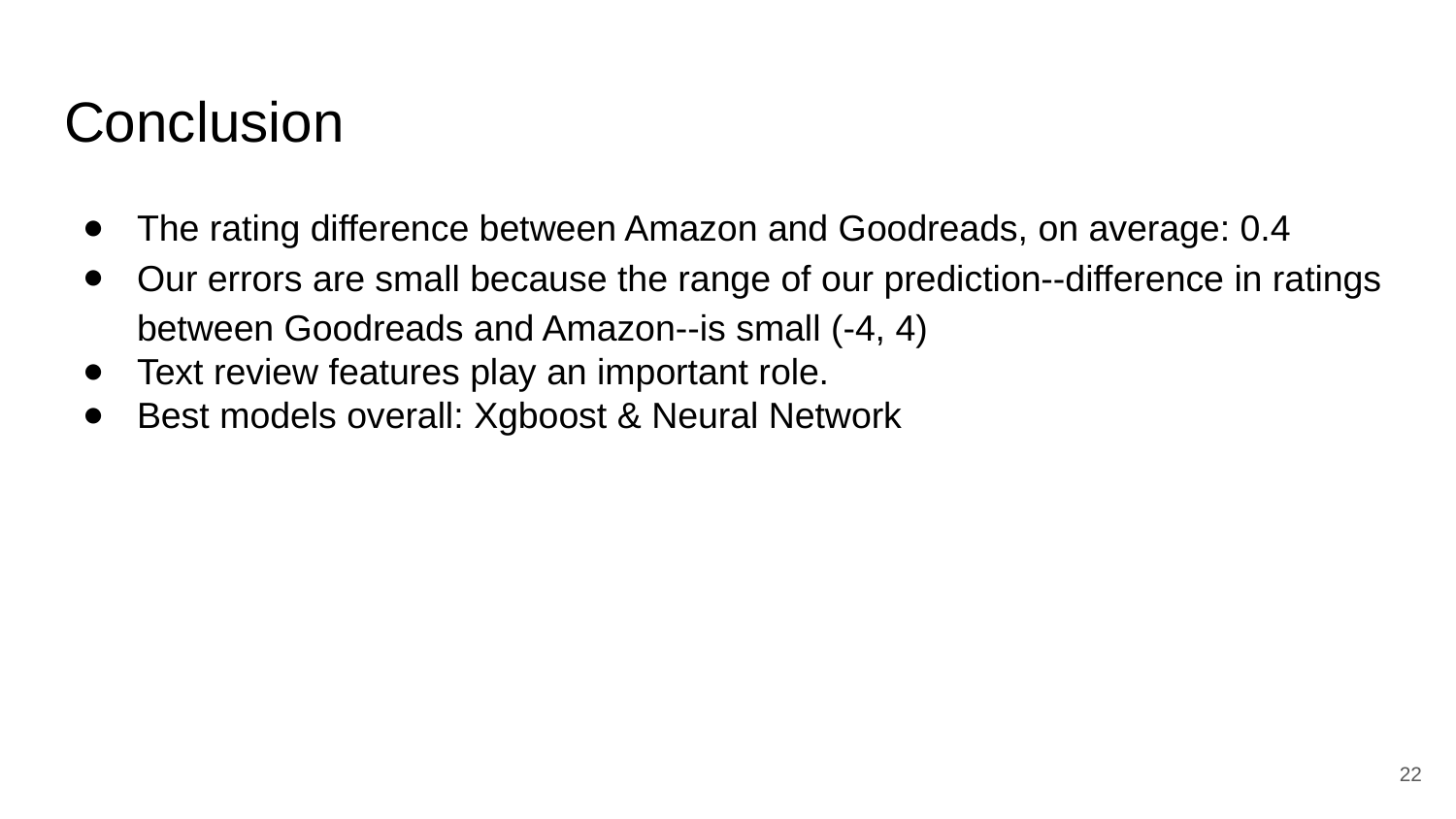

# Conclusion
The rating difference between Amazon and Goodreads, on average: 0.4
Our errors are small because the range of our prediction--difference in ratings between Goodreads and Amazon--is small (-4, 4)
Text review features play an important role.
Best models overall: Xgboost & Neural Network

22